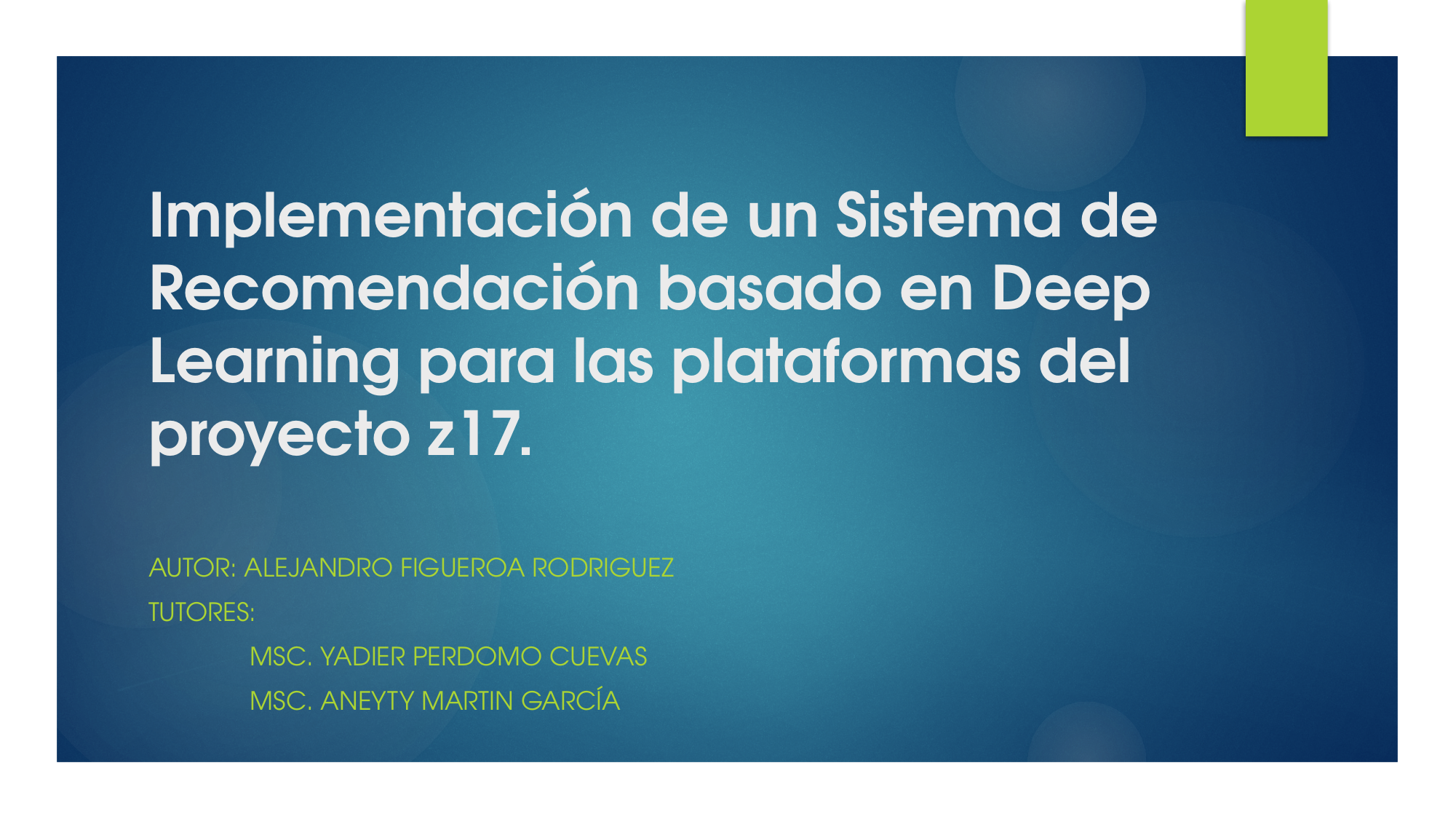

# Implementación de un Sistema de Recomendación basado en Deep Learning para las plataformas del proyecto z17.
Autor: alejandro Figueroa Rodriguez
TUTORES:
	mSc. Yadier Perdomo Cuevas
	msc. Aneyty Martin García